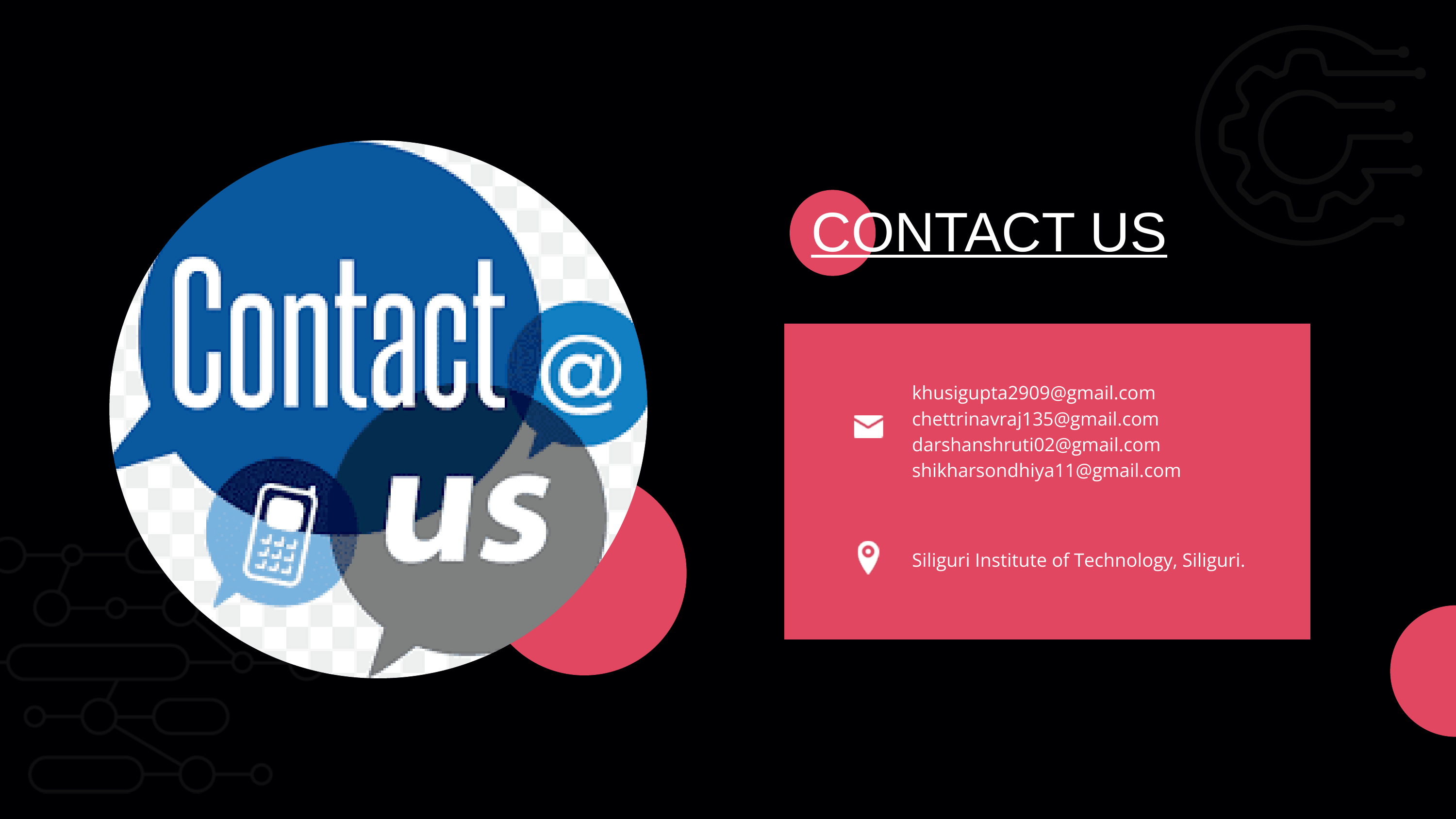

CONTACT US

khusigupta2909@gmail.com
chettrinavraj135@gmail.com
darshanshruti02@gmail.com
shikharsondhiya11@gmail.com

Siliguri Institute of Technology, Siliguri.